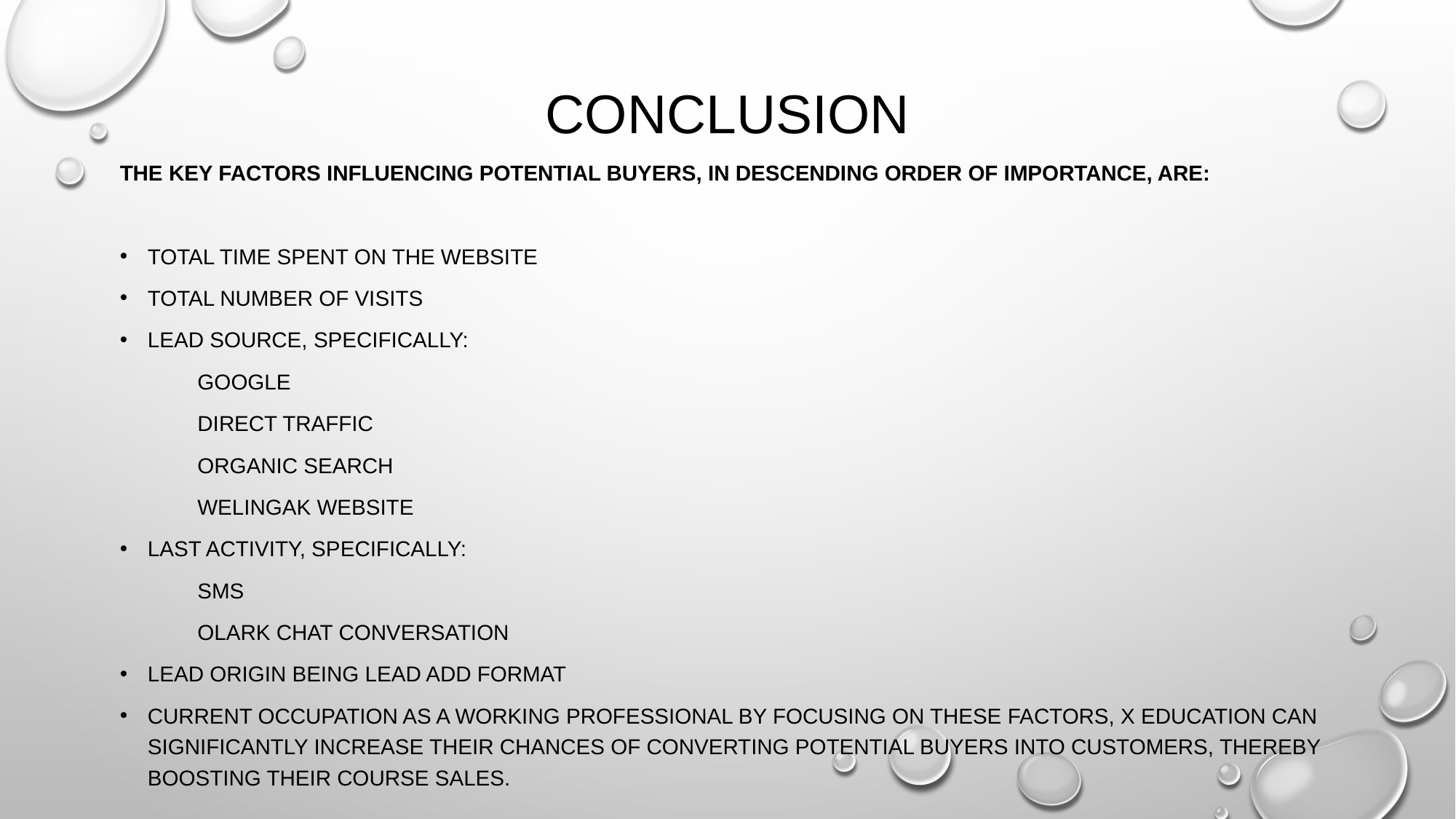

# Conclusion
The key factors influencing potential buyers, in descending order of importance, are:

Total time spent on the website
Total number of visits
Lead source, specifically:
	Google
	Direct traffic
	Organic search
	Welingak website
Last activity, specifically:
	SMS
	Olark chat conversation
Lead origin being Lead add format
Current occupation as a working professional By focusing on these factors, X Education can significantly increase their chances of converting potential buyers into customers, thereby boosting their course sales.